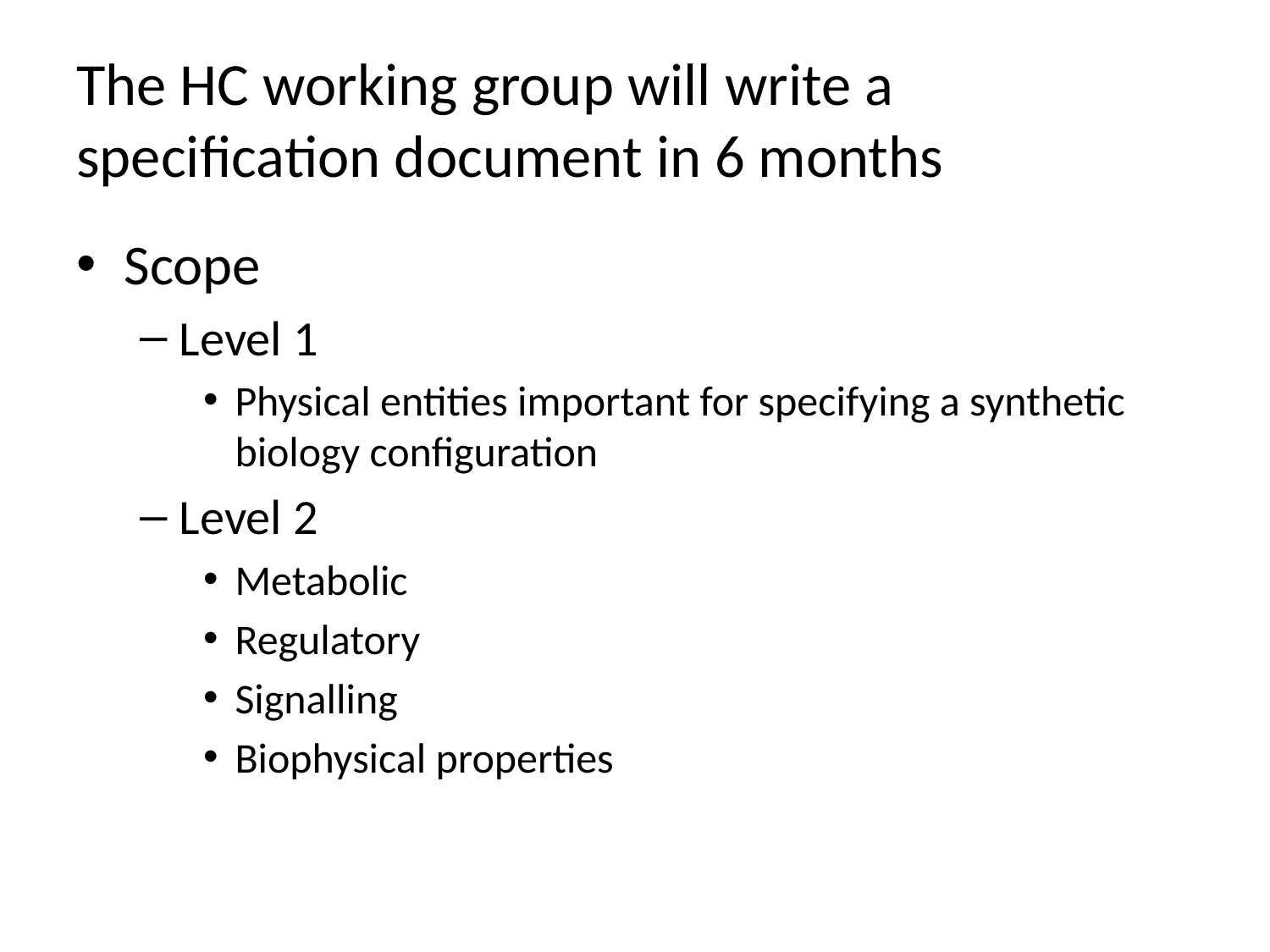

# The HC working group will write a specification document in 6 months
Scope
Level 1
Physical entities important for specifying a synthetic biology configuration
Level 2
Metabolic
Regulatory
Signalling
Biophysical properties